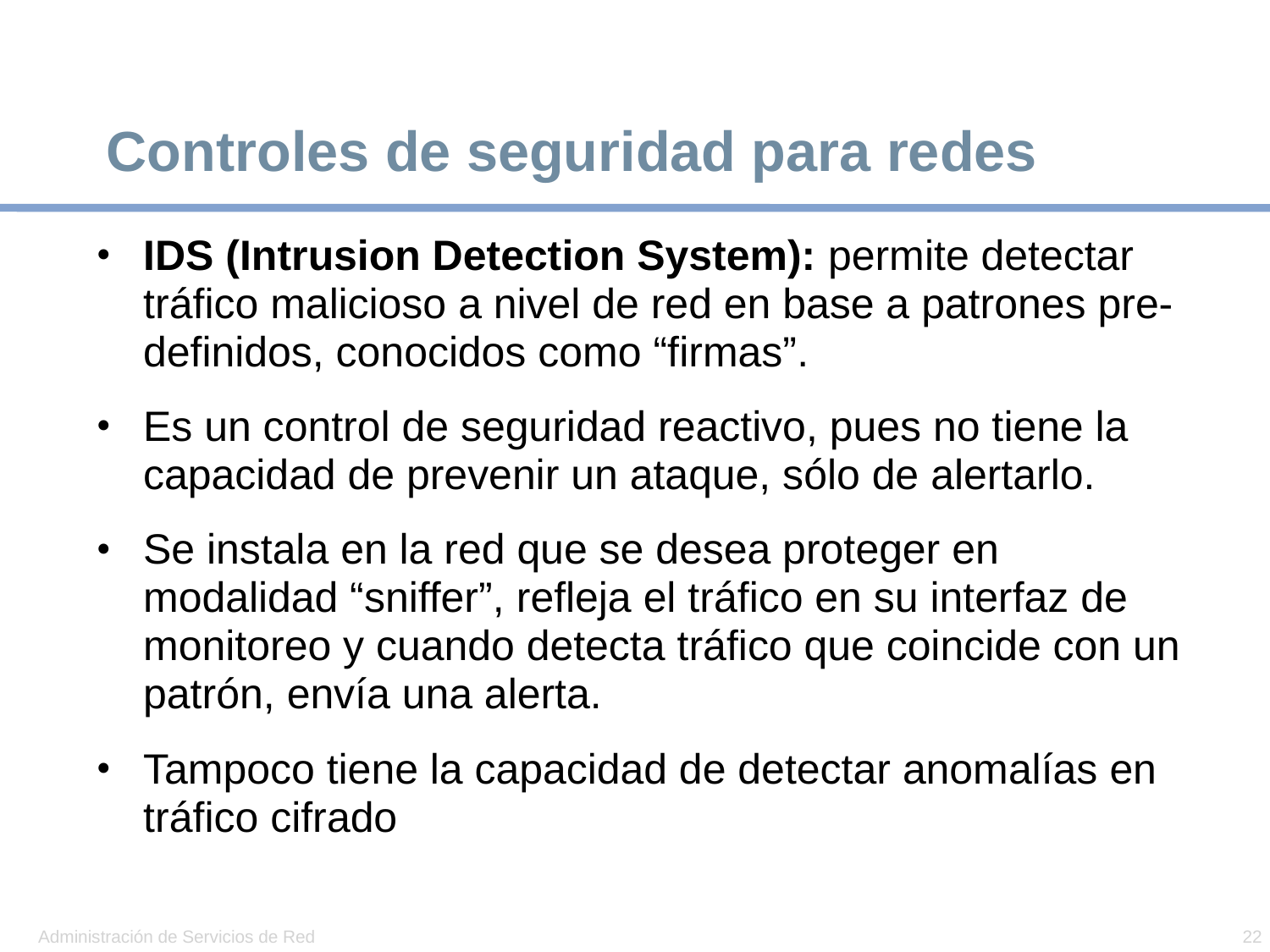

# Controles de seguridad para redes
IDS (Intrusion Detection System): permite detectar tráfico malicioso a nivel de red en base a patrones pre-definidos, conocidos como “firmas”.
Es un control de seguridad reactivo, pues no tiene la capacidad de prevenir un ataque, sólo de alertarlo.
Se instala en la red que se desea proteger en modalidad “sniffer”, refleja el tráfico en su interfaz de monitoreo y cuando detecta tráfico que coincide con un patrón, envía una alerta.
Tampoco tiene la capacidad de detectar anomalías en tráfico cifrado